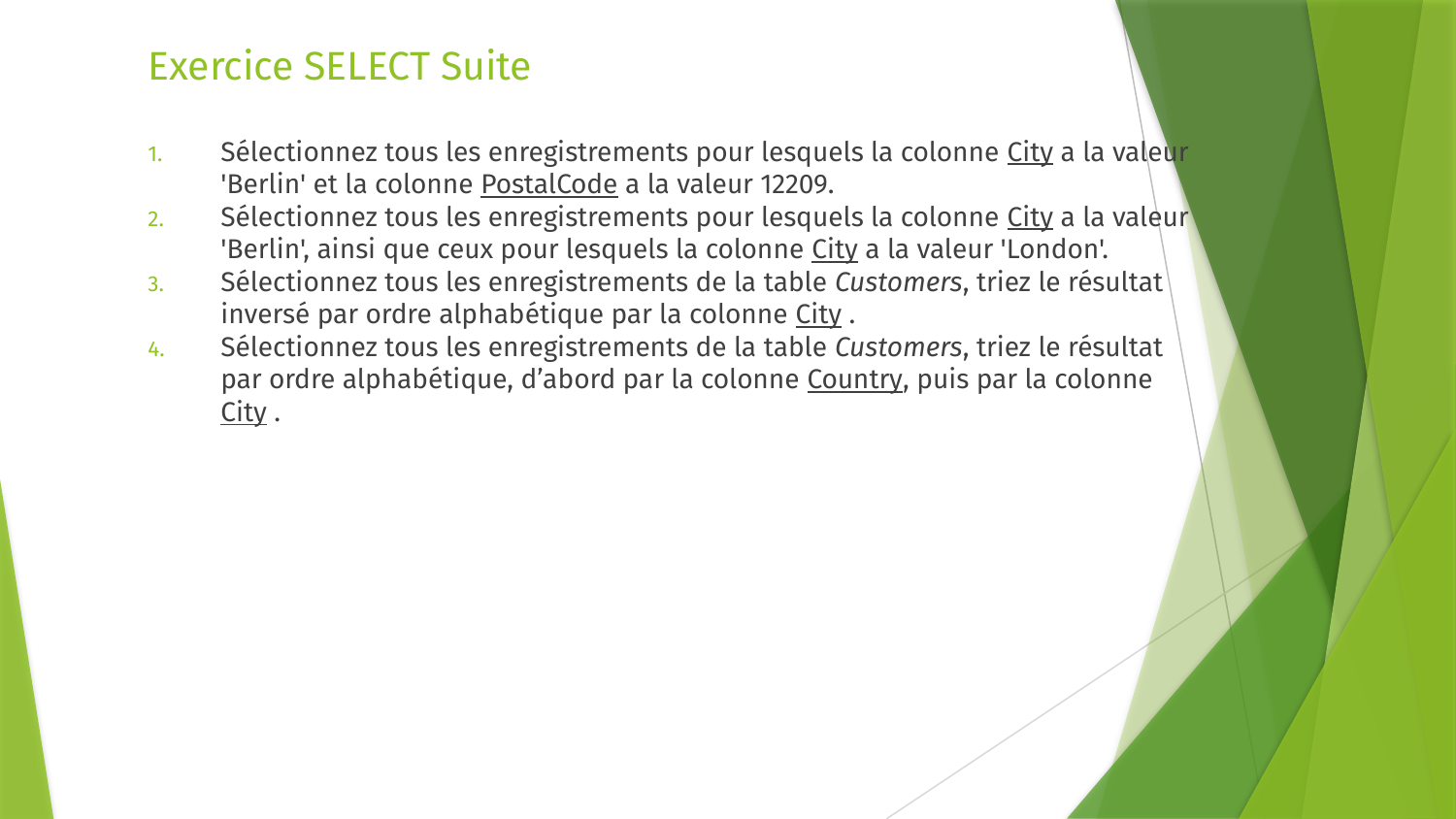

# Exercice SELECT Suite
Sélectionnez tous les enregistrements pour lesquels la colonne City a la valeur 'Berlin' et la colonne PostalCode a la valeur 12209.
Sélectionnez tous les enregistrements pour lesquels la colonne City a la valeur 'Berlin', ainsi que ceux pour lesquels la colonne City a la valeur 'London'.
Sélectionnez tous les enregistrements de la table Customers, triez le résultat inversé par ordre alphabétique par la colonne City .
Sélectionnez tous les enregistrements de la table Customers, triez le résultat par ordre alphabétique, d’abord par la colonne Country, puis par la colonne City .